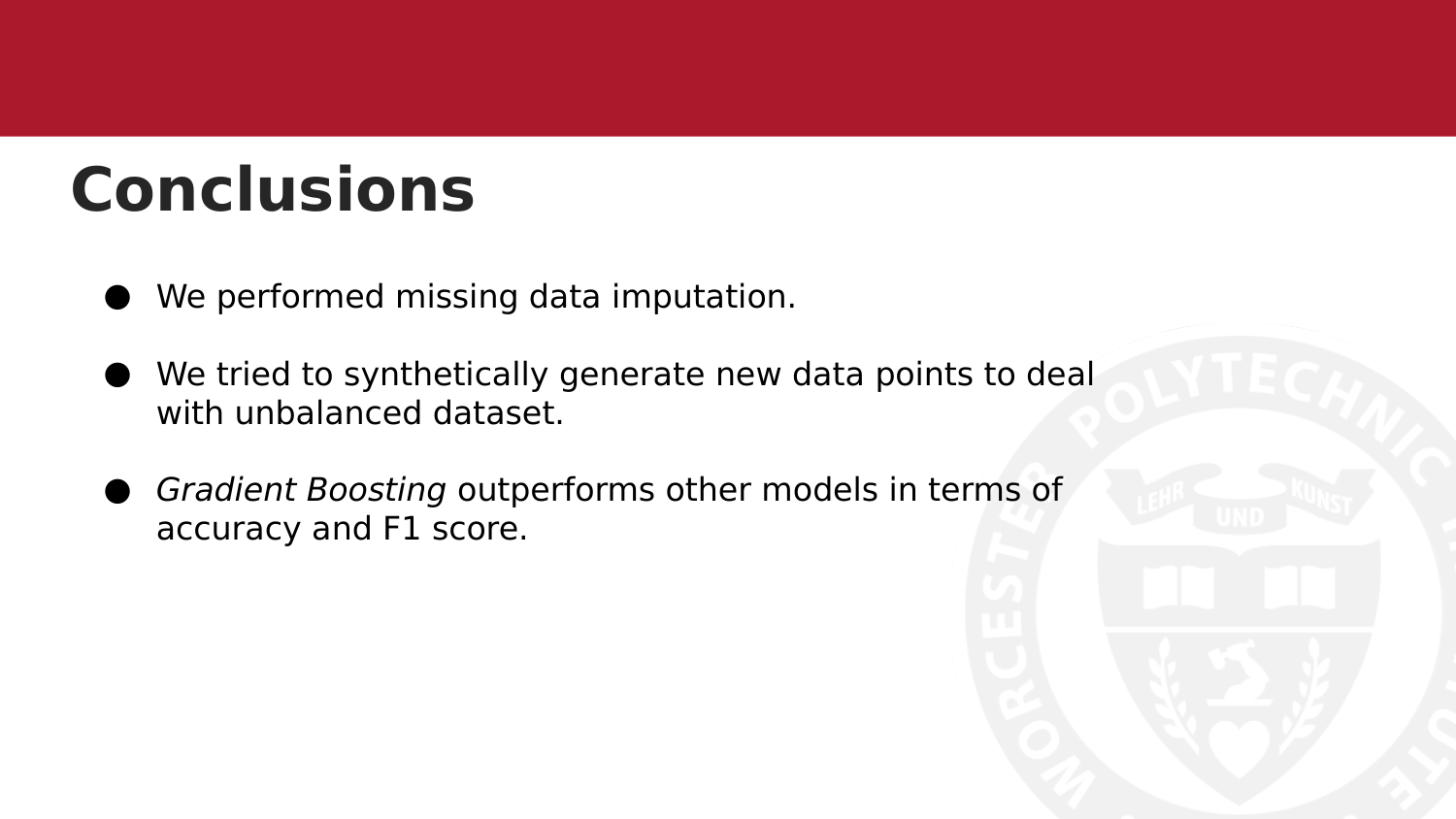

# Conclusions
We performed missing data imputation.

We tried to synthetically generate new data points to deal with unbalanced dataset.

Gradient Boosting outperforms other models in terms of accuracy and F1 score.